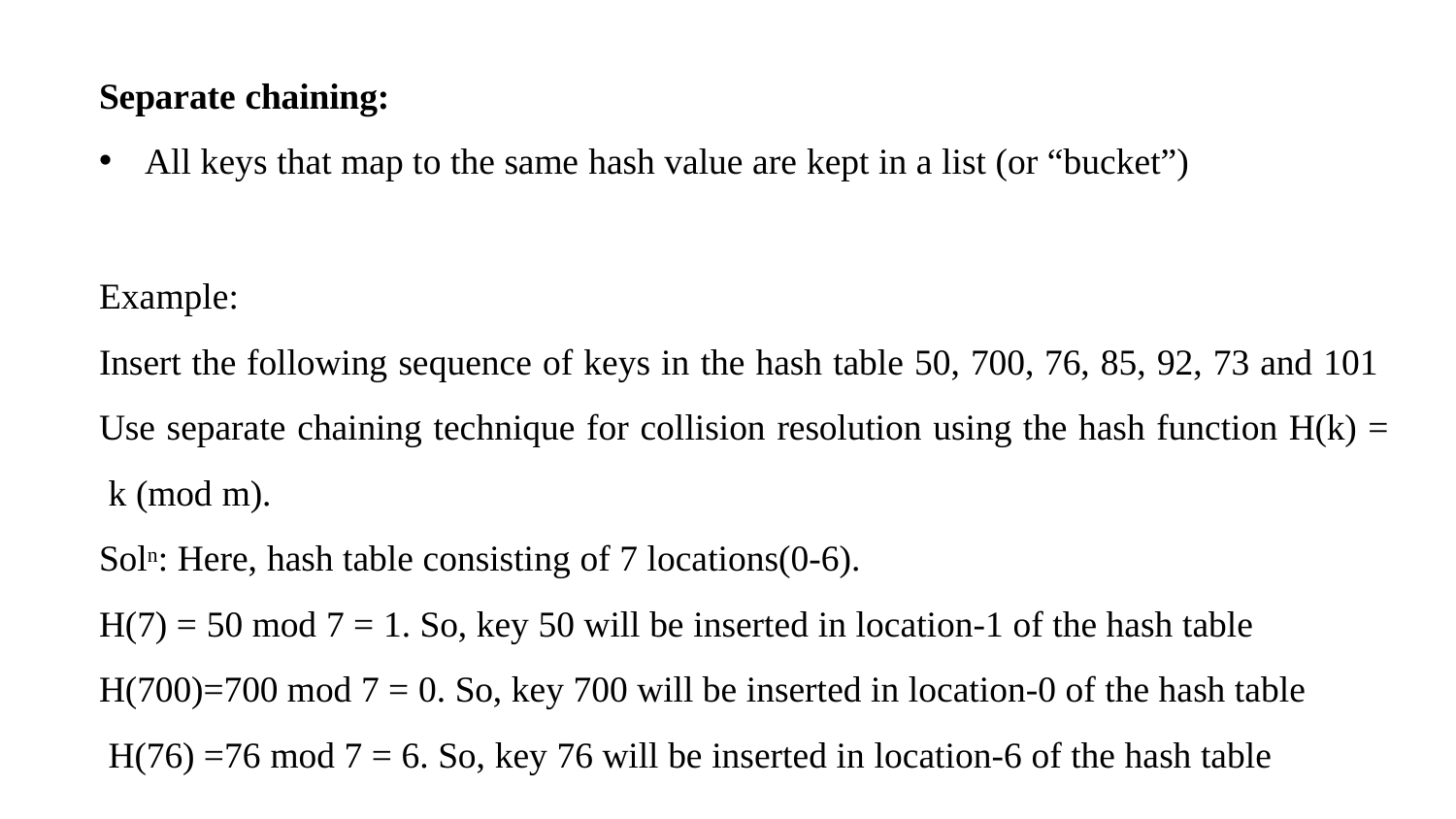

Separate chaining:
All keys that map to the same hash value are kept in a list (or “bucket”)

Example:
Insert the following sequence of keys in the hash table 50, 700, 76, 85, 92, 73 and 101  Use separate chaining technique for collision resolution using the hash function H(k) =  k (mod m).
Soln: Here, hash table consisting of 7 locations(0-6).
H(7) = 50 mod 7 = 1. So, key 50 will be inserted in location-1 of the hash table
H(700)=700 mod 7 = 0. So, key 700 will be inserted in location-0 of the hash table  H(76) =76 mod 7 = 6. So, key 76 will be inserted in location-6 of the hash table